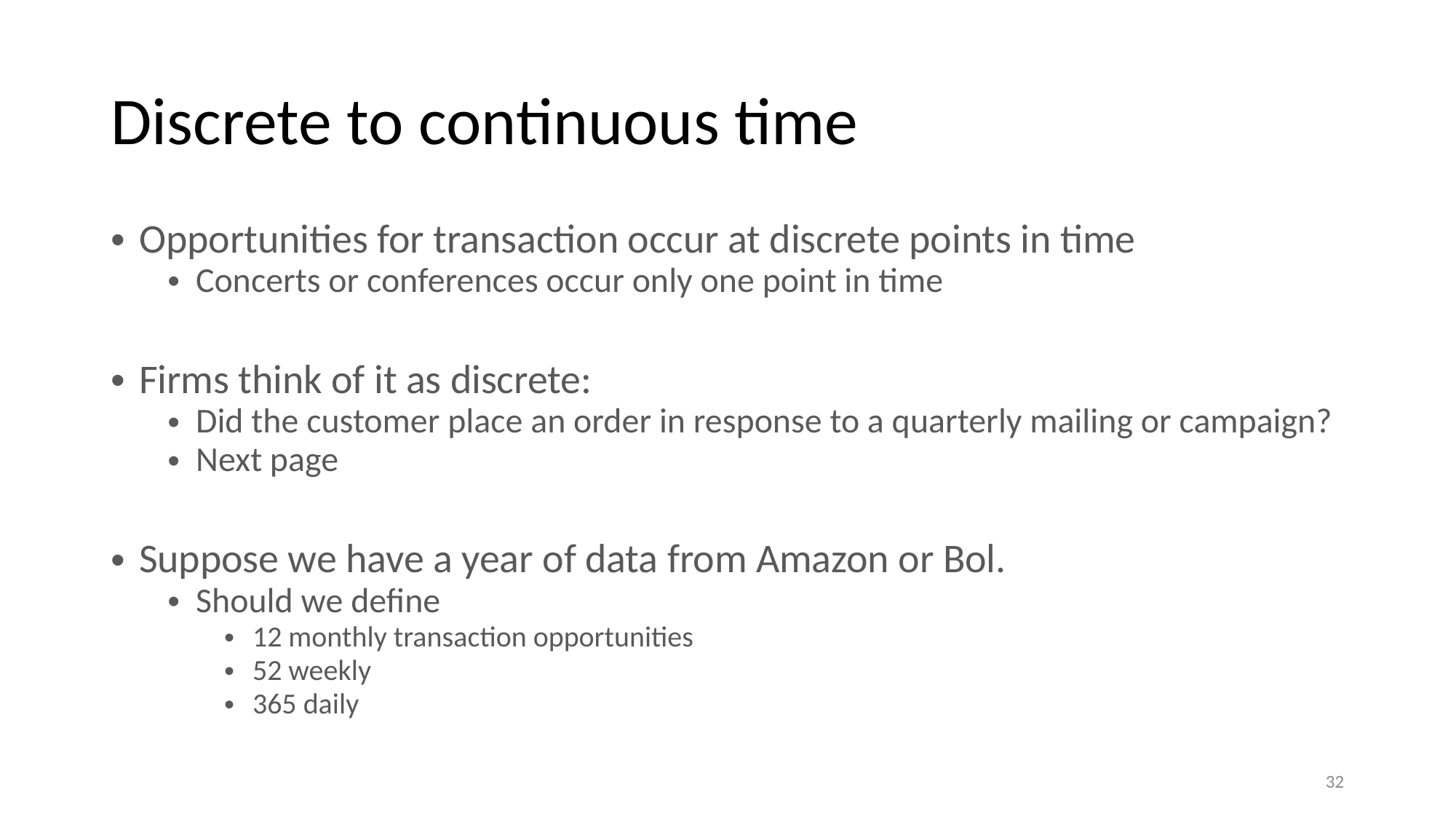

# Discrete to continuous time
Opportunities for transaction occur at discrete points in time
Concerts or conferences occur only one point in time

Firms think of it as discrete:
Did the customer place an order in response to a quarterly mailing or campaign?
Next page

Suppose we have a year of data from Amazon or Bol.
Should we define
12 monthly transaction opportunities
52 weekly
365 daily

32